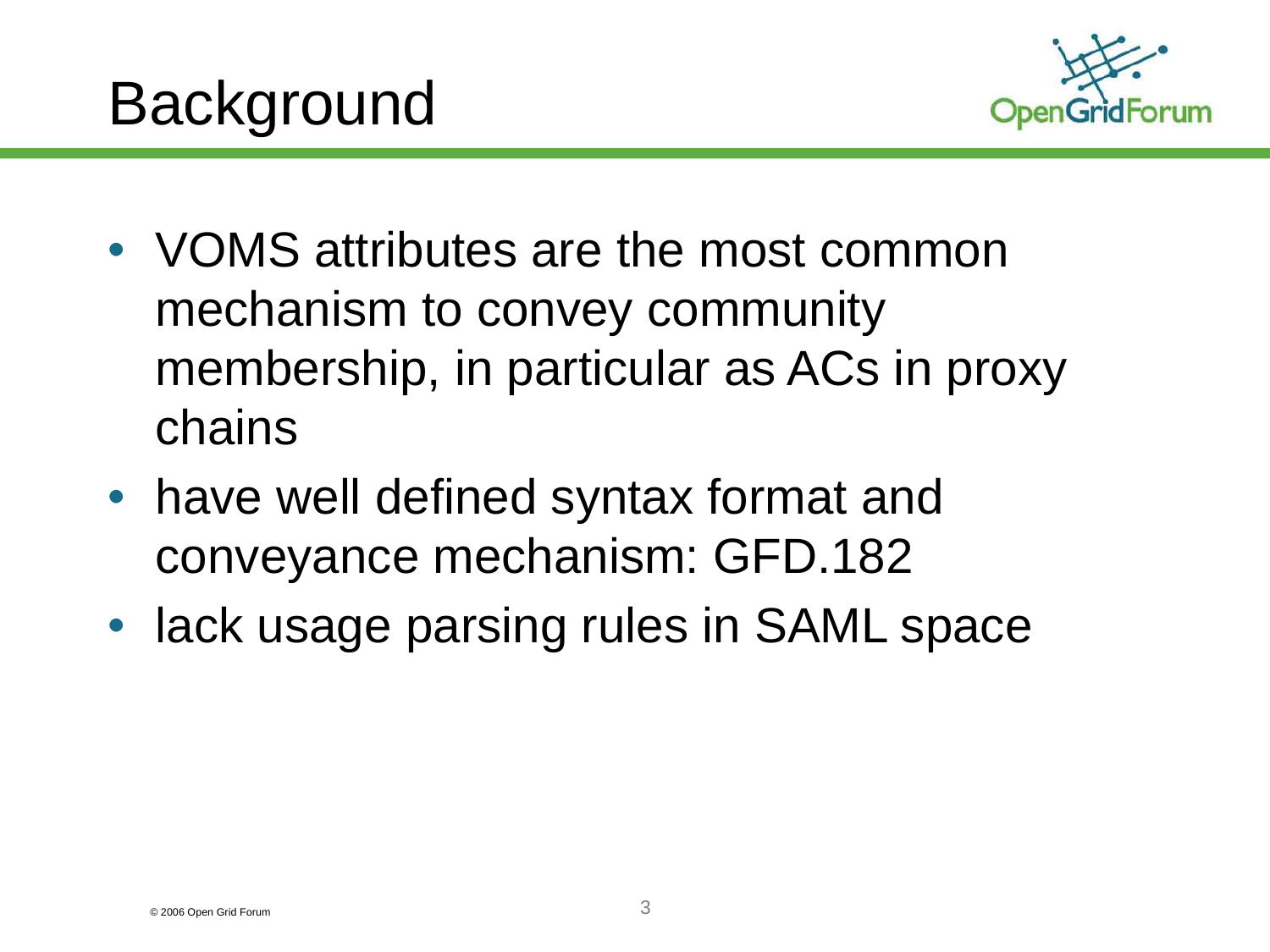

# Background
VOMS attributes are the most common mechanism to convey community membership, in particular as ACs in proxy chains
have well defined syntax format and conveyance mechanism: GFD.182
lack usage parsing rules in SAML space
3